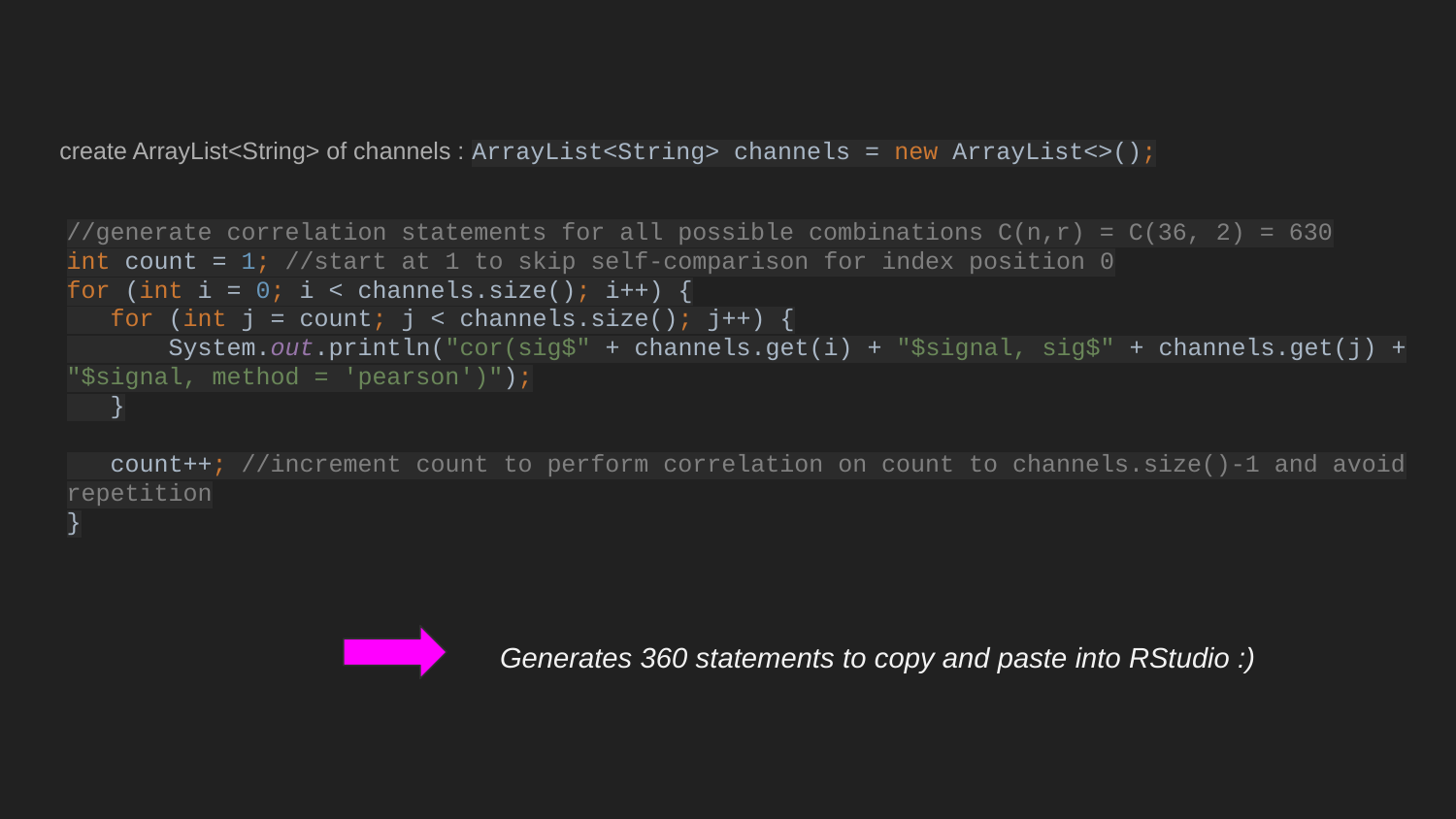

create ArrayList<String> of channels : ArrayList<String> channels = new ArrayList<>();

//generate correlation statements for all possible combinations C(n,r) = C(36, 2) = 630
int count = 1; //start at 1 to skip self-comparison for index position 0
for (int i = 0; i < channels.size(); i++) {
   for (int j = count; j < channels.size(); j++) {
       System.out.println("cor(sig$" + channels.get(i) + "$signal, sig$" + channels.get(j) + "$signal, method = 'pearson')");
   }

   count++; //increment count to perform correlation on count to channels.size()-1 and avoid repetition
}

Generates 360 statements to copy and paste into RStudio :)